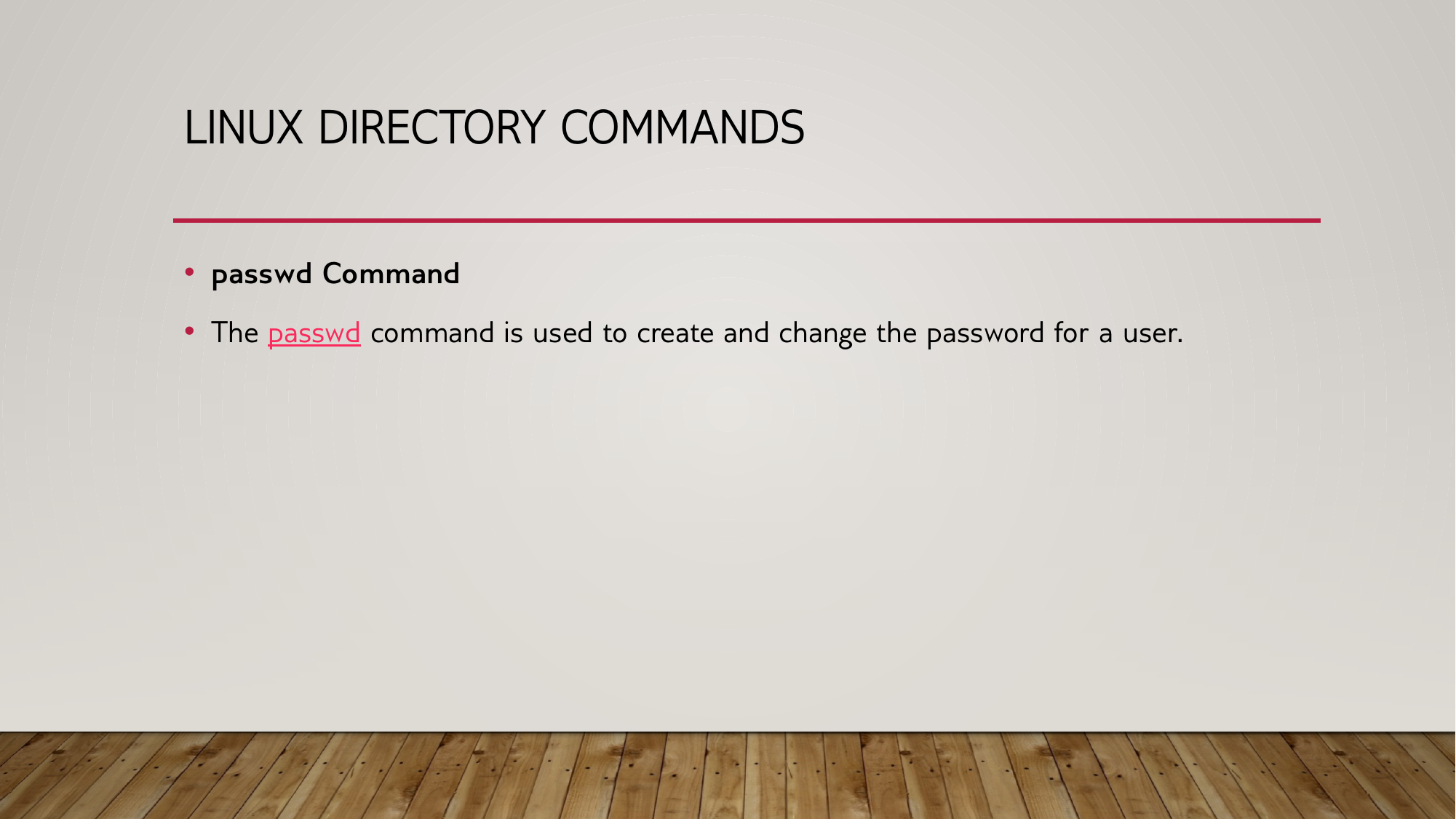

# Linux Directory Commands
passwd Command
The passwd command is used to create and change the password for a user.